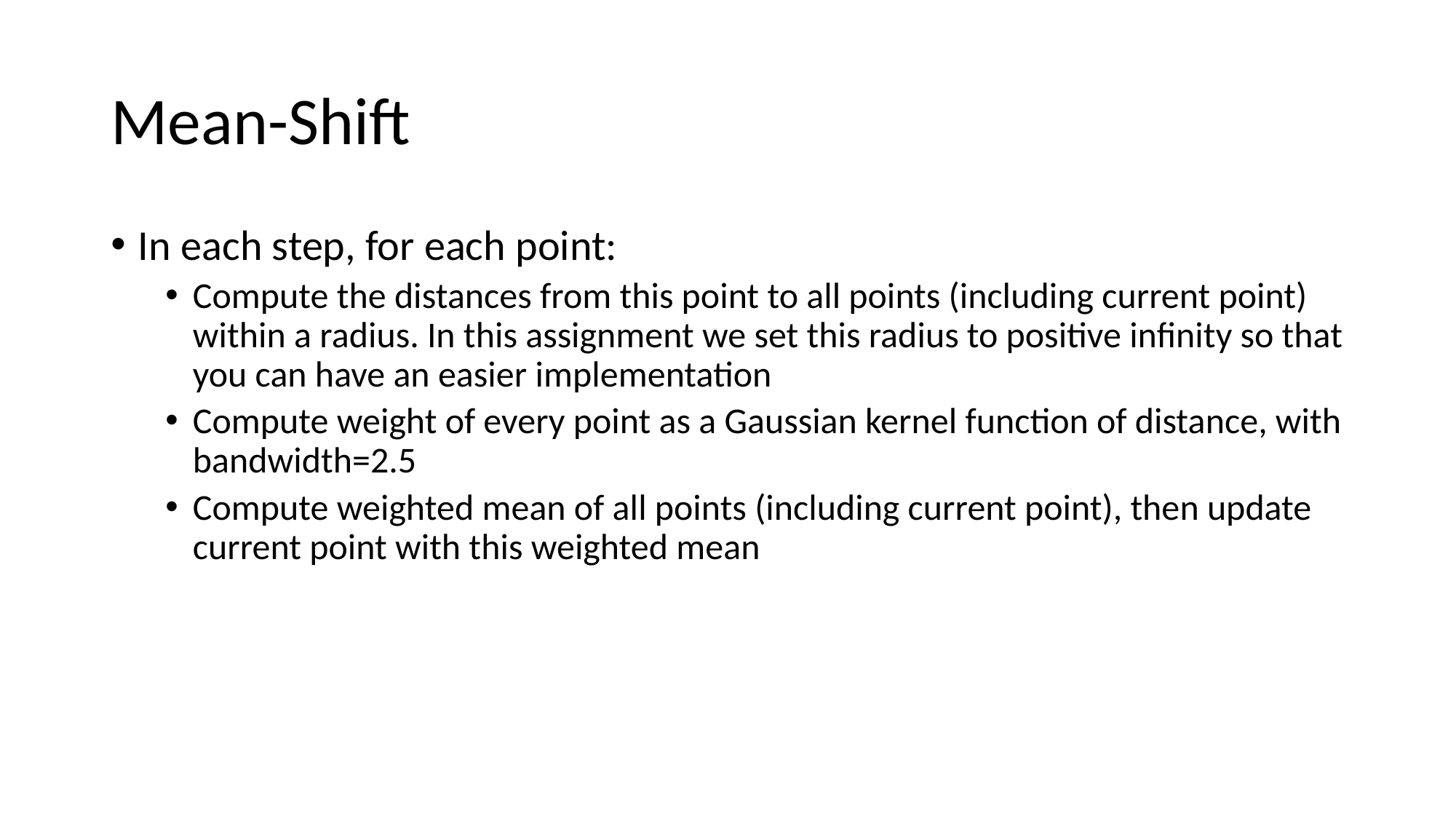

# Mean-Shift
In each step, for each point:
Compute the distances from this point to all points (including current point) within a radius. In this assignment we set this radius to positive infinity so that you can have an easier implementation
Compute weight of every point as a Gaussian kernel function of distance, with bandwidth=2.5
Compute weighted mean of all points (including current point), then update current point with this weighted mean